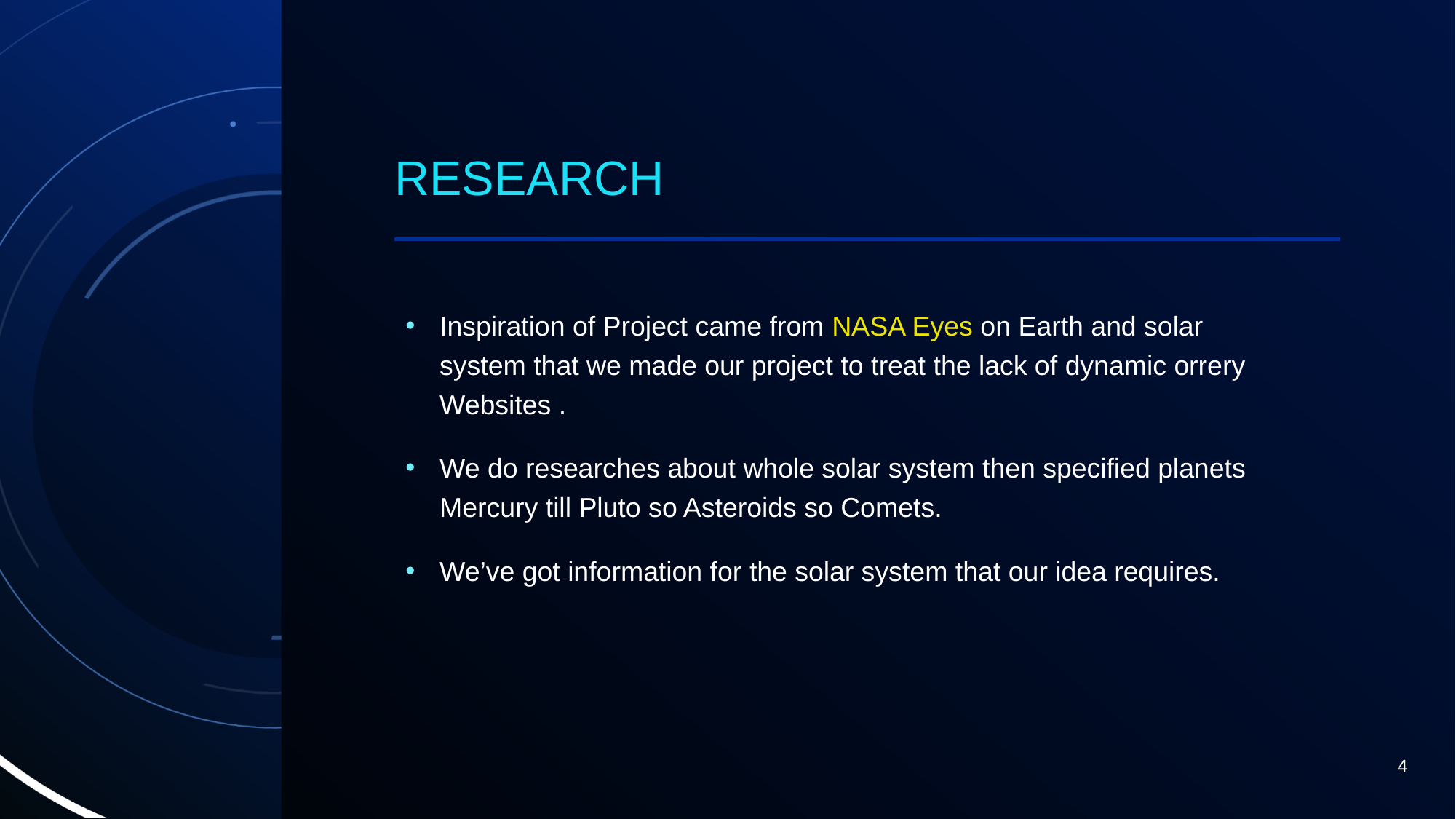

# Research
Inspiration of Project came from NASA Eyes on Earth and solar system that we made our project to treat the lack of dynamic orrery Websites .
We do researches about whole solar system then specified planets Mercury till Pluto so Asteroids so Comets.
We’ve got information for the solar system that our idea requires.

4